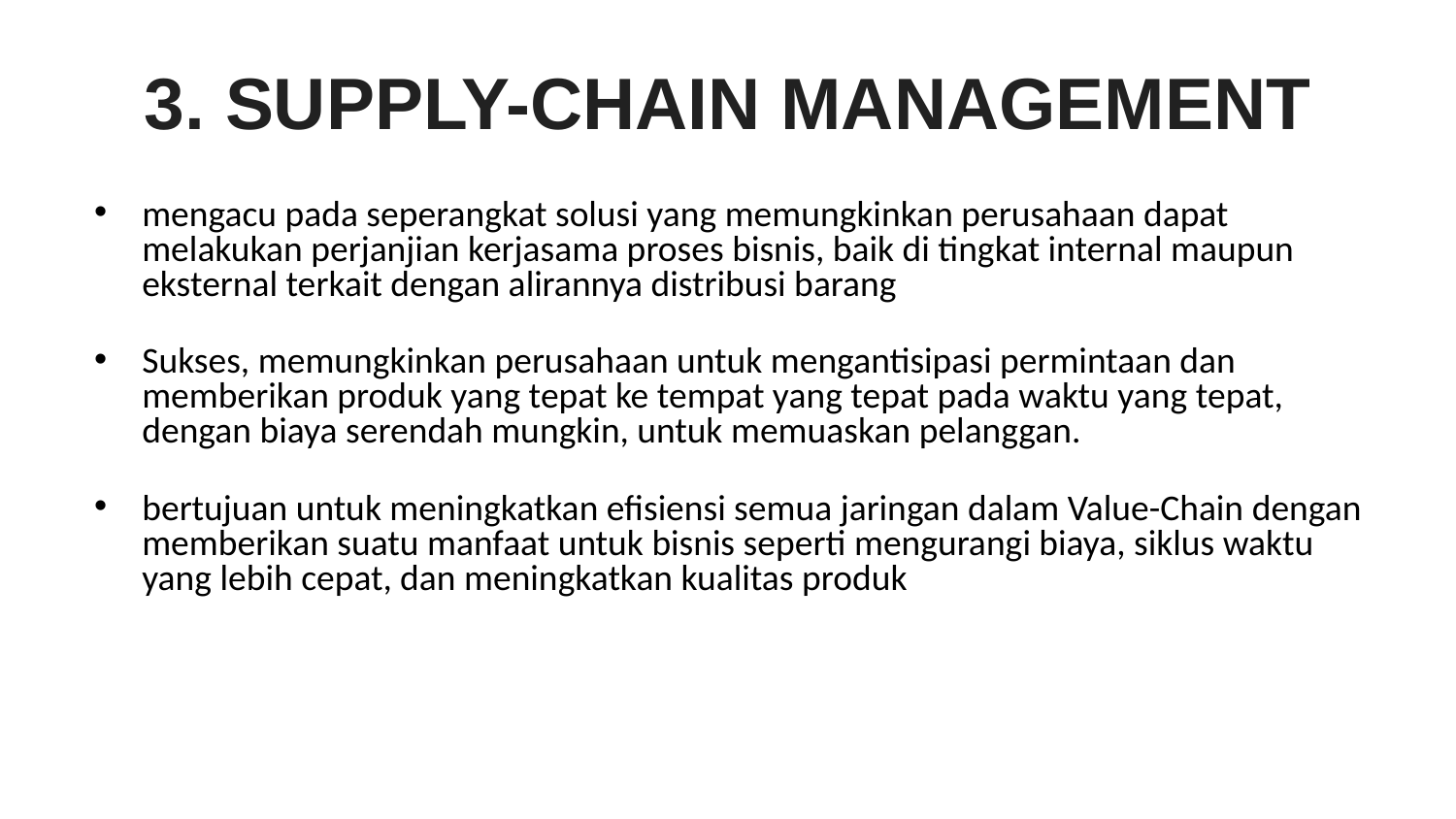

# 3. SUPPLY-CHAIN MANAGEMENT
mengacu pada seperangkat solusi yang memungkinkan perusahaan dapat melakukan perjanjian kerjasama proses bisnis, baik di tingkat internal maupun eksternal terkait dengan alirannya distribusi barang
Sukses, memungkinkan perusahaan untuk mengantisipasi permintaan dan memberikan produk yang tepat ke tempat yang tepat pada waktu yang tepat, dengan biaya serendah mungkin, untuk memuaskan pelanggan.
bertujuan untuk meningkatkan efisiensi semua jaringan dalam Value-Chain dengan memberikan suatu manfaat untuk bisnis seperti mengurangi biaya, siklus waktu yang lebih cepat, dan meningkatkan kualitas produk